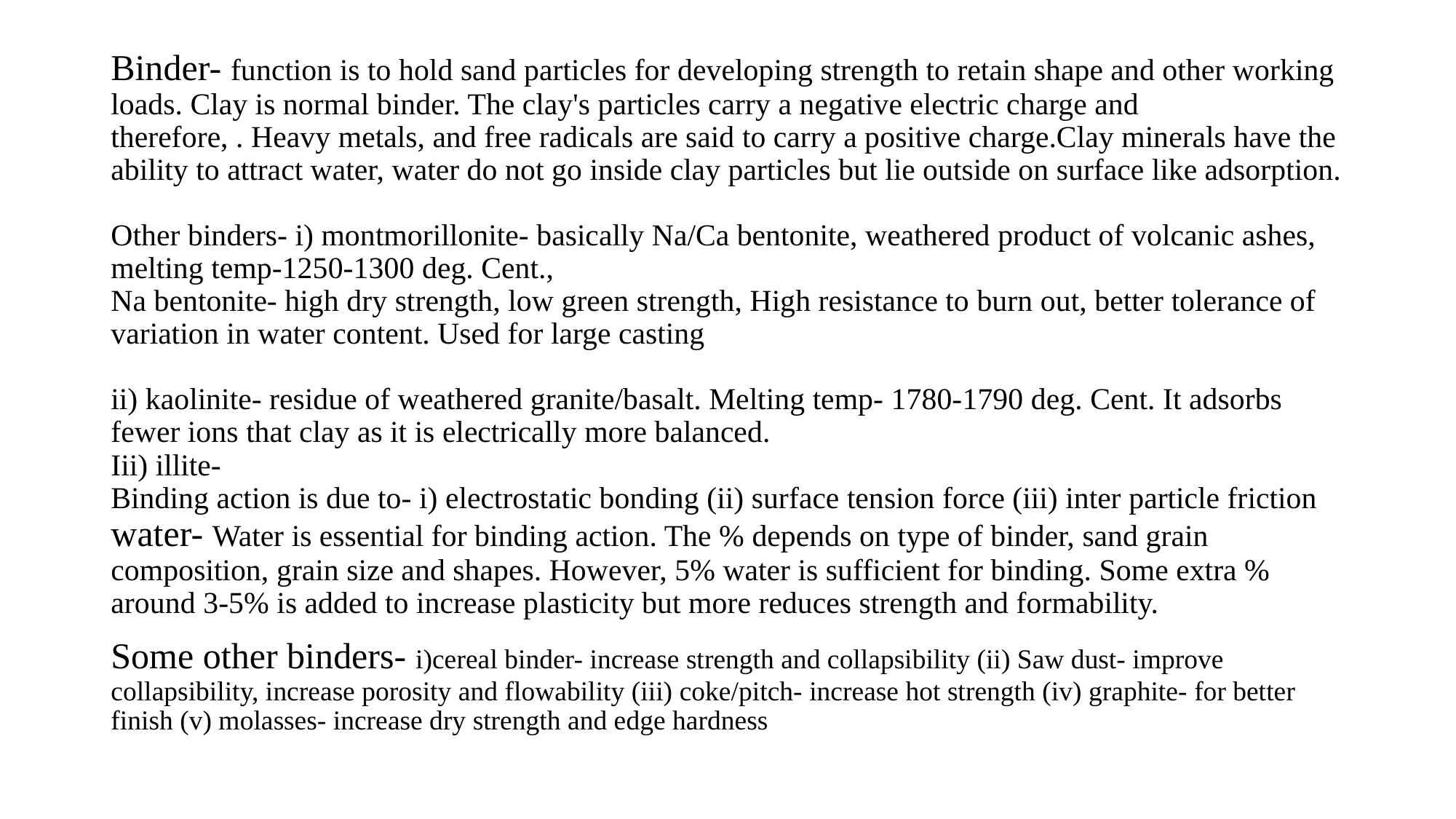

# Binder- function is to hold sand particles for developing strength to retain shape and other working loads. Clay is normal binder. The clay's particles carry a negative electric charge and therefore, . Heavy metals, and free radicals are said to carry a positive charge.Clay minerals have the ability to attract water, water do not go inside clay particles but lie outside on surface like adsorption. Other binders- i) montmorillonite- basically Na/Ca bentonite, weathered product of volcanic ashes, melting temp-1250-1300 deg. Cent., Na bentonite- high dry strength, low green strength, High resistance to burn out, better tolerance of variation in water content. Used for large casting ii) kaolinite- residue of weathered granite/basalt. Melting temp- 1780-1790 deg. Cent. It adsorbs fewer ions that clay as it is electrically more balanced. Iii) illite- Binding action is due to- i) electrostatic bonding (ii) surface tension force (iii) inter particle friction water- Water is essential for binding action. The % depends on type of binder, sand grain composition, grain size and shapes. However, 5% water is sufficient for binding. Some extra % around 3-5% is added to increase plasticity but more reduces strength and formability.
Some other binders- i)cereal binder- increase strength and collapsibility (ii) Saw dust- improve collapsibility, increase porosity and flowability (iii) coke/pitch- increase hot strength (iv) graphite- for better finish (v) molasses- increase dry strength and edge hardness